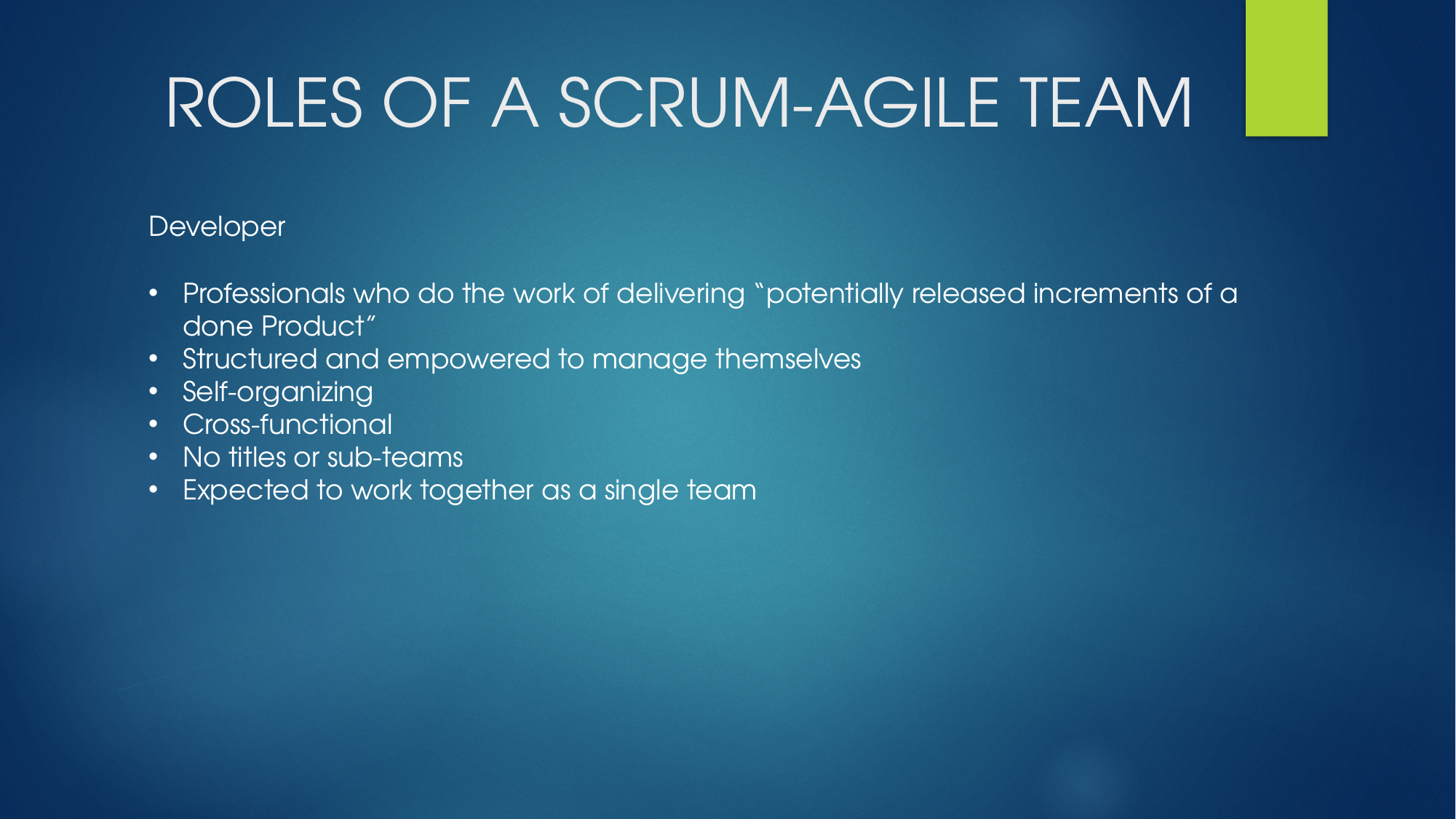

# ROLES OF A SCRUM-AGILE TEAM
Developer
Professionals who do the work of delivering “potentially released increments of a done Product”
Structured and empowered to manage themselves
Self-organizing
Cross-functional
No titles or sub-teams
Expected to work together as a single team